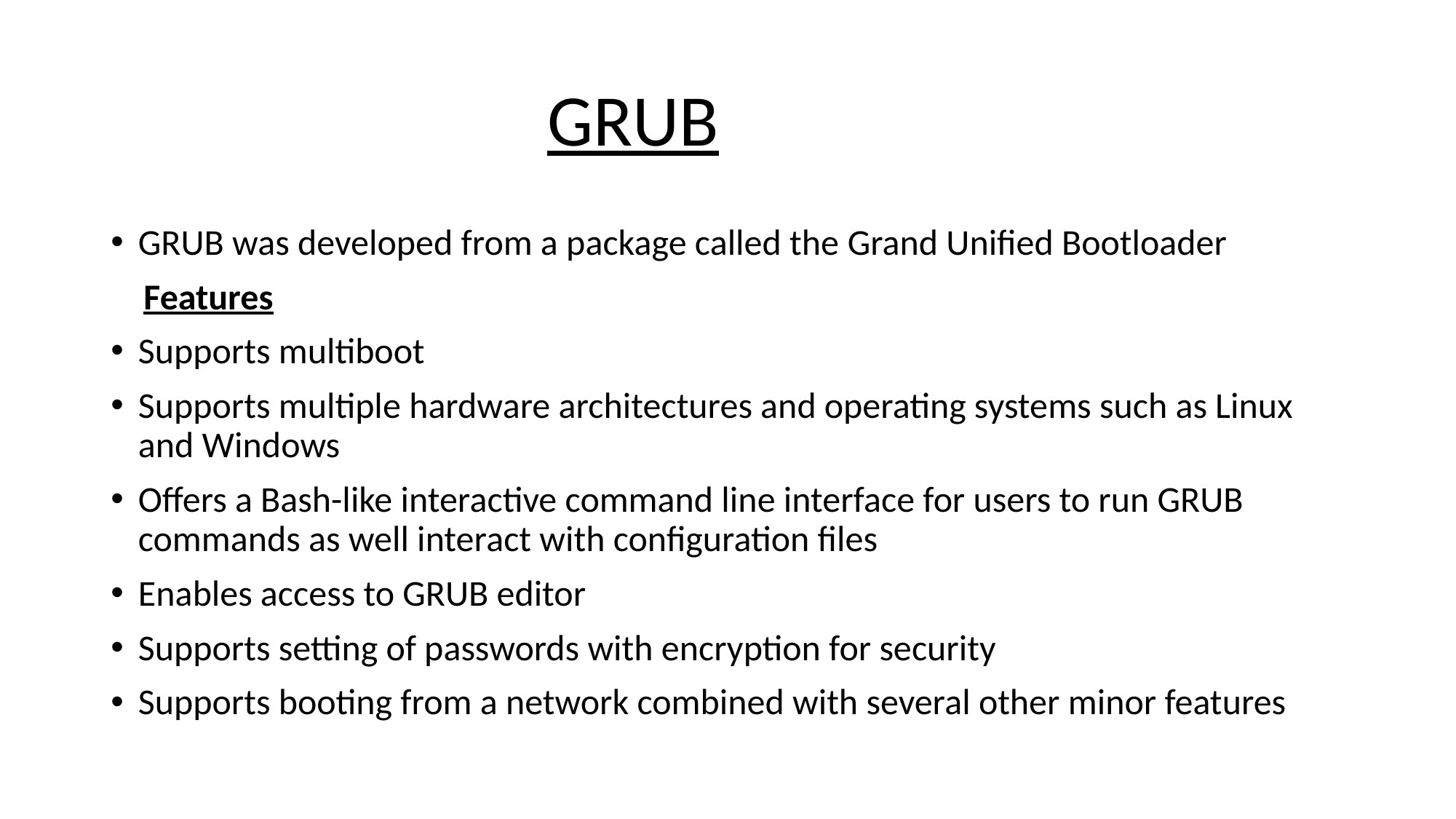

# GRUB
GRUB was developed from a package called the Grand Unified Bootloader
    Features
Supports multiboot
Supports multiple hardware architectures and operating systems such as Linux and Windows
Offers a Bash-like interactive command line interface for users to run GRUB commands as well interact with configuration files
Enables access to GRUB editor
Supports setting of passwords with encryption for security
Supports booting from a network combined with several other minor features